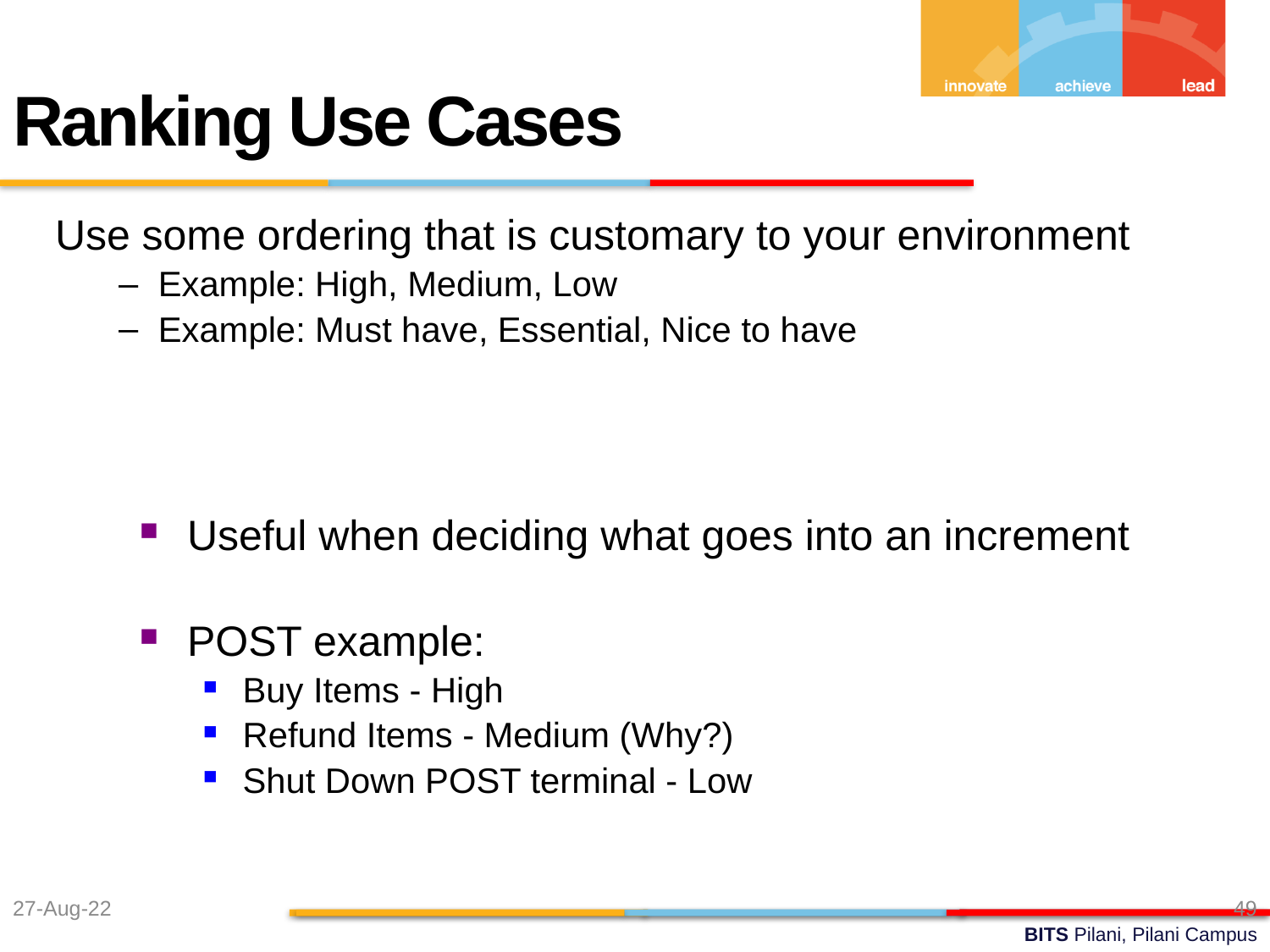

Ranking Use Cases
Use some ordering that is customary to your environment
Example: High, Medium, Low
Example: Must have, Essential, Nice to have

Useful when deciding what goes into an increment
POST example:
Buy Items - High
Refund Items - Medium (Why?)
Shut Down POST terminal - Low
27-Aug-22
49